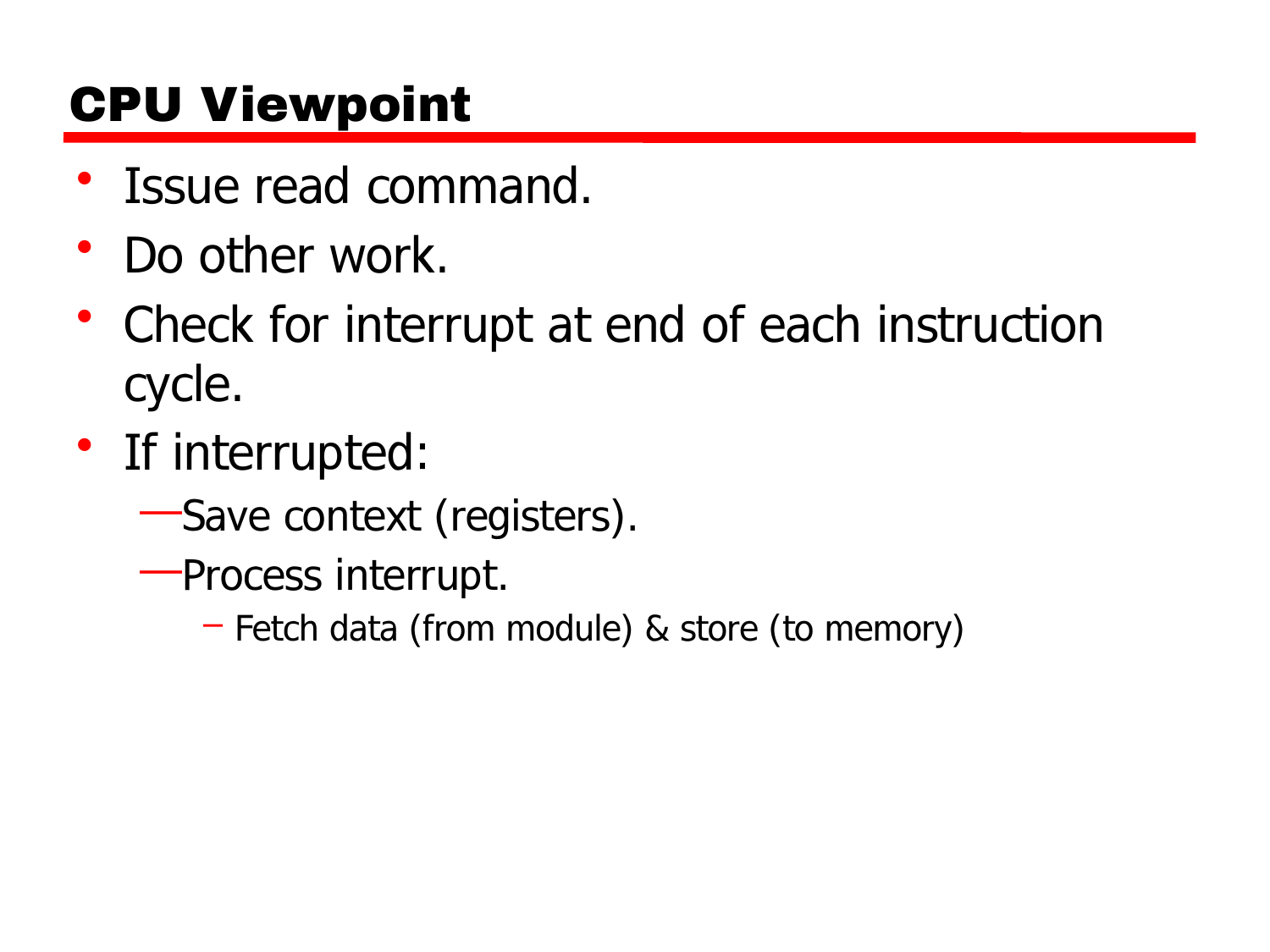

# CPU Viewpoint
Issue read command.
Do other work.
Check for interrupt at end of each instruction cycle.
If interrupted:
Save context (registers).
Process interrupt.
Fetch data (from module) & store (to memory)